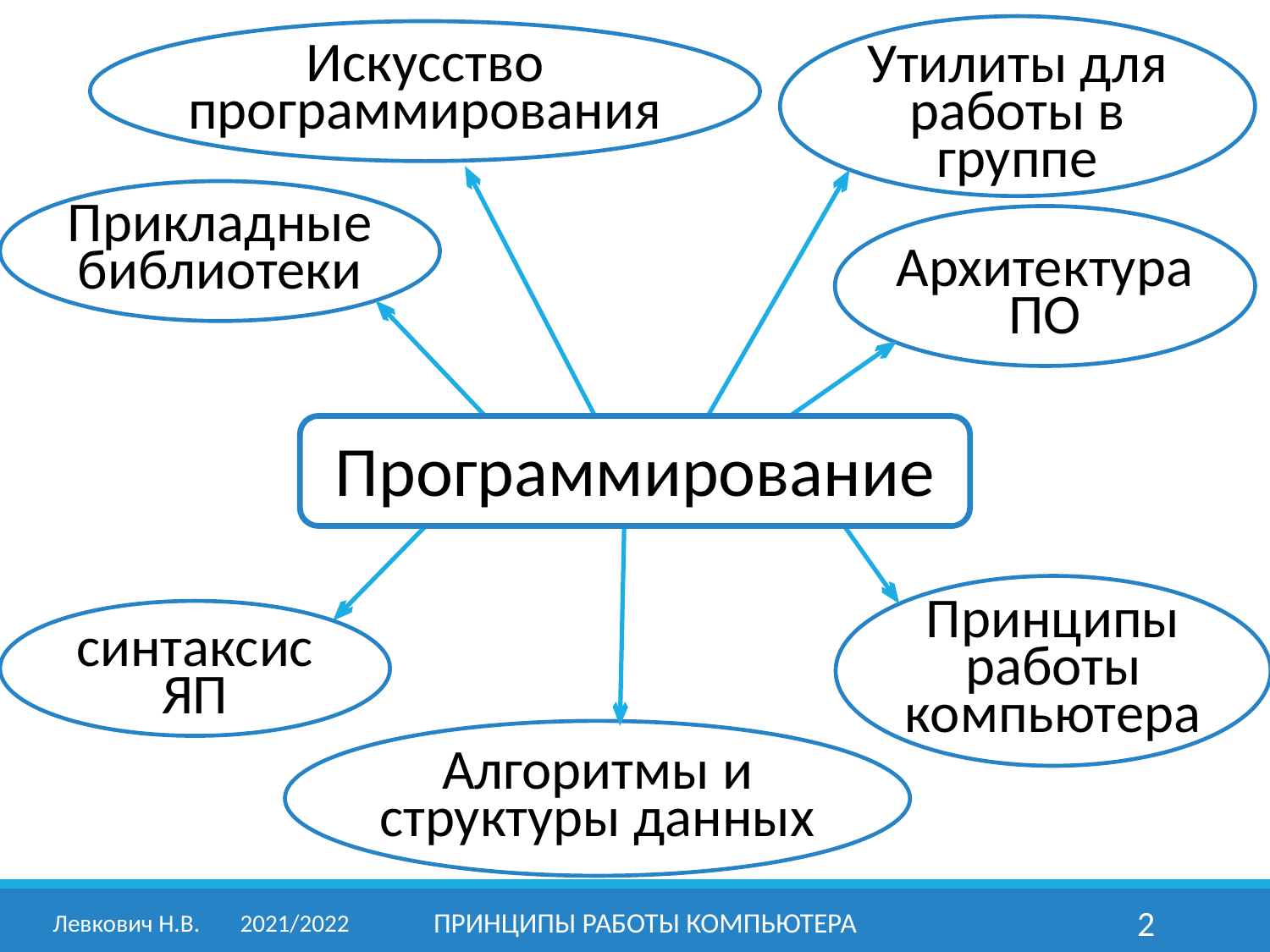

Утилиты для работы в группе
Искусство программирования
Прикладные библиотеки
Архитектура ПО
Программирование
Принципы работы компьютера
синтаксис ЯП
Алгоритмы и структуры данных
Левкович Н.В.	2021/2022
принципы работы компьютера
2